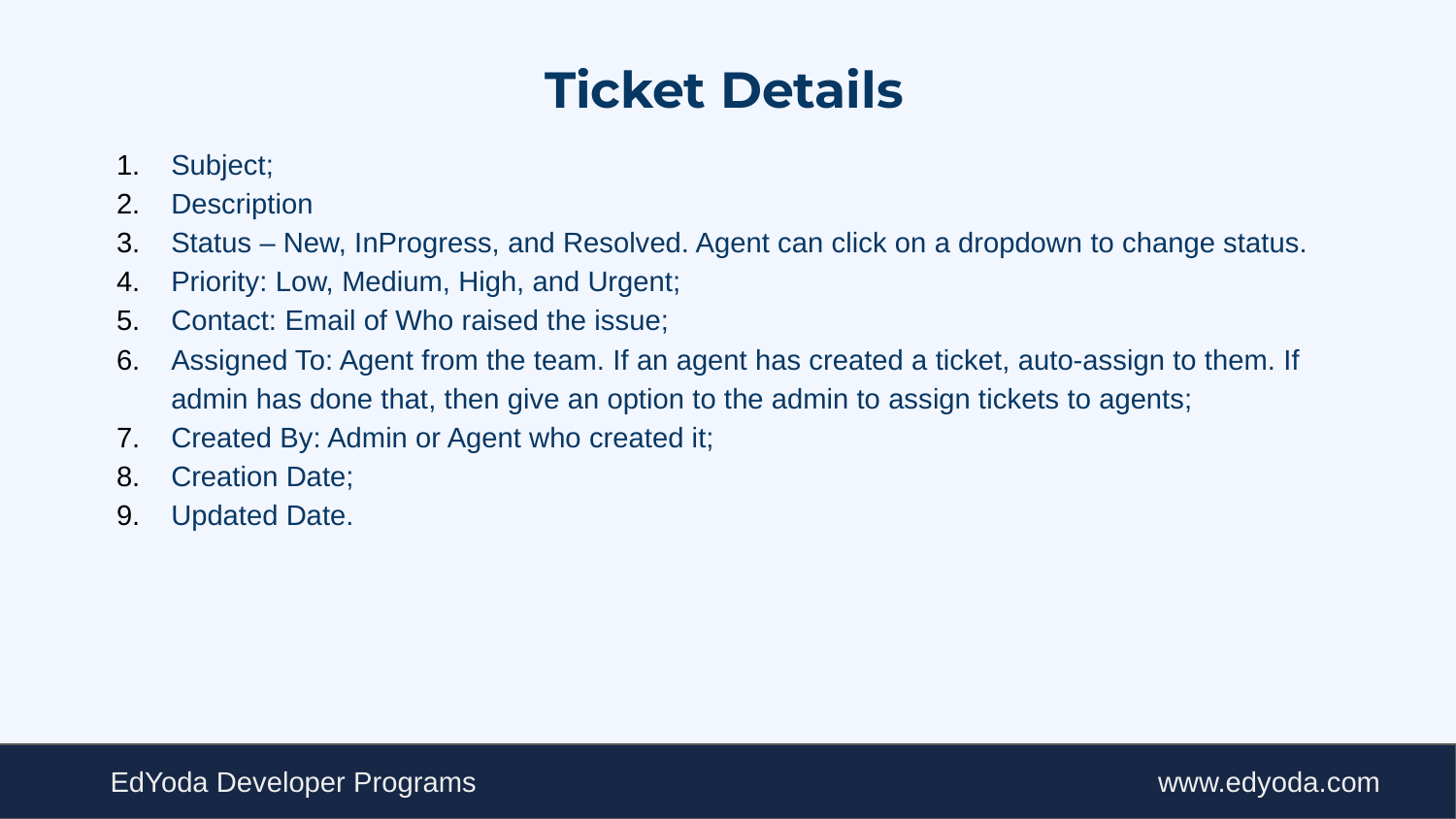

# Ticket Details
Subject;
Description
Status – New, InProgress, and Resolved. Agent can click on a dropdown to change status.
Priority: Low, Medium, High, and Urgent;
Contact: Email of Who raised the issue;
Assigned To: Agent from the team. If an agent has created a ticket, auto-assign to them. If admin has done that, then give an option to the admin to assign tickets to agents;
Created By: Admin or Agent who created it;
Creation Date;
Updated Date.

www.edyoda.com
EdYoda Developer Programs